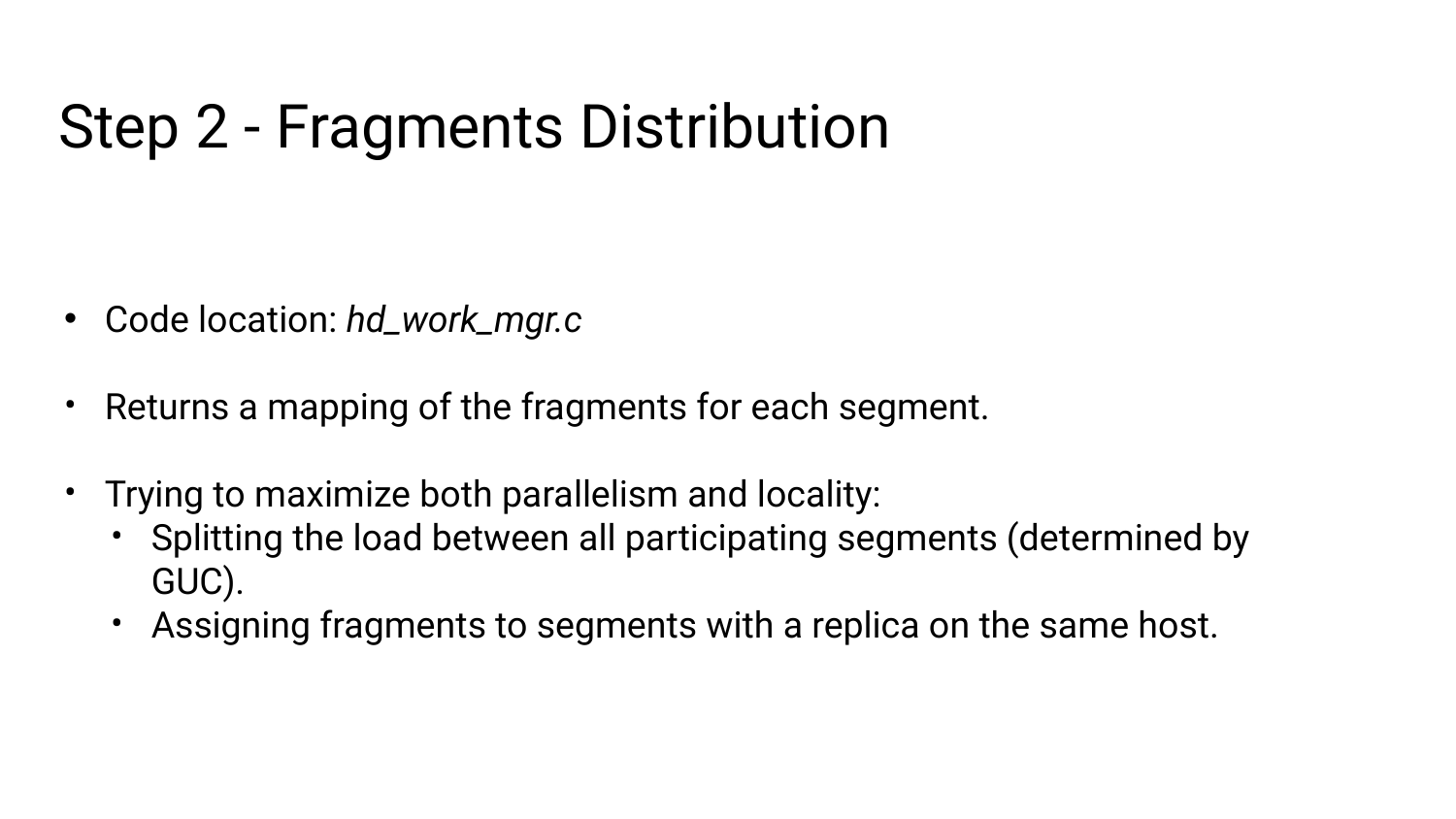

Step 2 - Fragments Distribution
Code location: hd_work_mgr.c

Returns a mapping of the fragments for each segment.

Trying to maximize both parallelism and locality:
Splitting the load between all participating segments (determined by GUC).
Assigning fragments to segments with a replica on the same host.